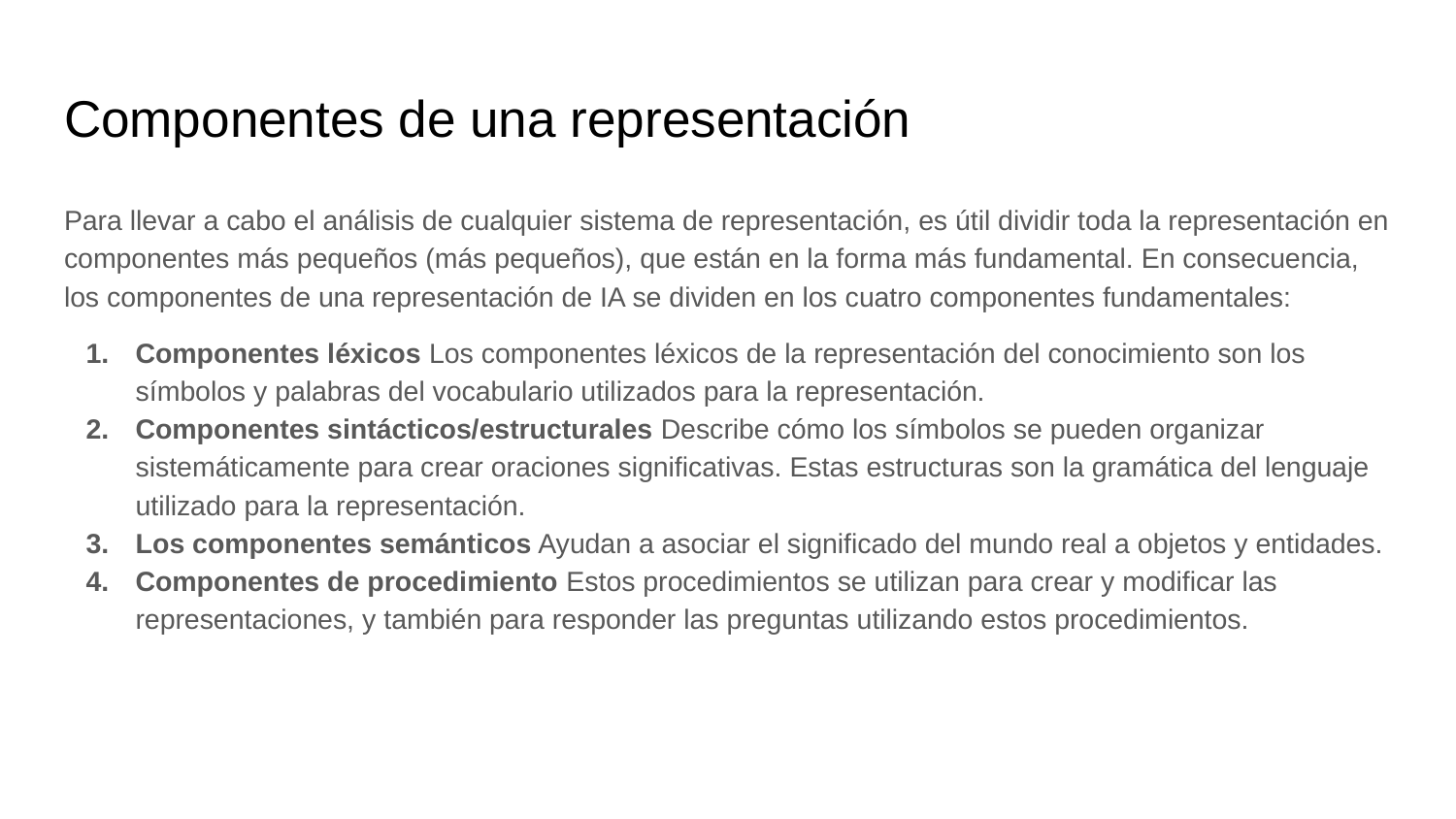

# Componentes de una representación
Para llevar a cabo el análisis de cualquier sistema de representación, es útil dividir toda la representación en componentes más pequeños (más pequeños), que están en la forma más fundamental. En consecuencia, los componentes de una representación de IA se dividen en los cuatro componentes fundamentales:
Componentes léxicos Los componentes léxicos de la representación del conocimiento son los símbolos y palabras del vocabulario utilizados para la representación.
Componentes sintácticos/estructurales Describe cómo los símbolos se pueden organizar sistemáticamente para crear oraciones significativas. Estas estructuras son la gramática del lenguaje utilizado para la representación.
Los componentes semánticos Ayudan a asociar el significado del mundo real a objetos y entidades.
Componentes de procedimiento Estos procedimientos se utilizan para crear y modificar las representaciones, y también para responder las preguntas utilizando estos procedimientos.